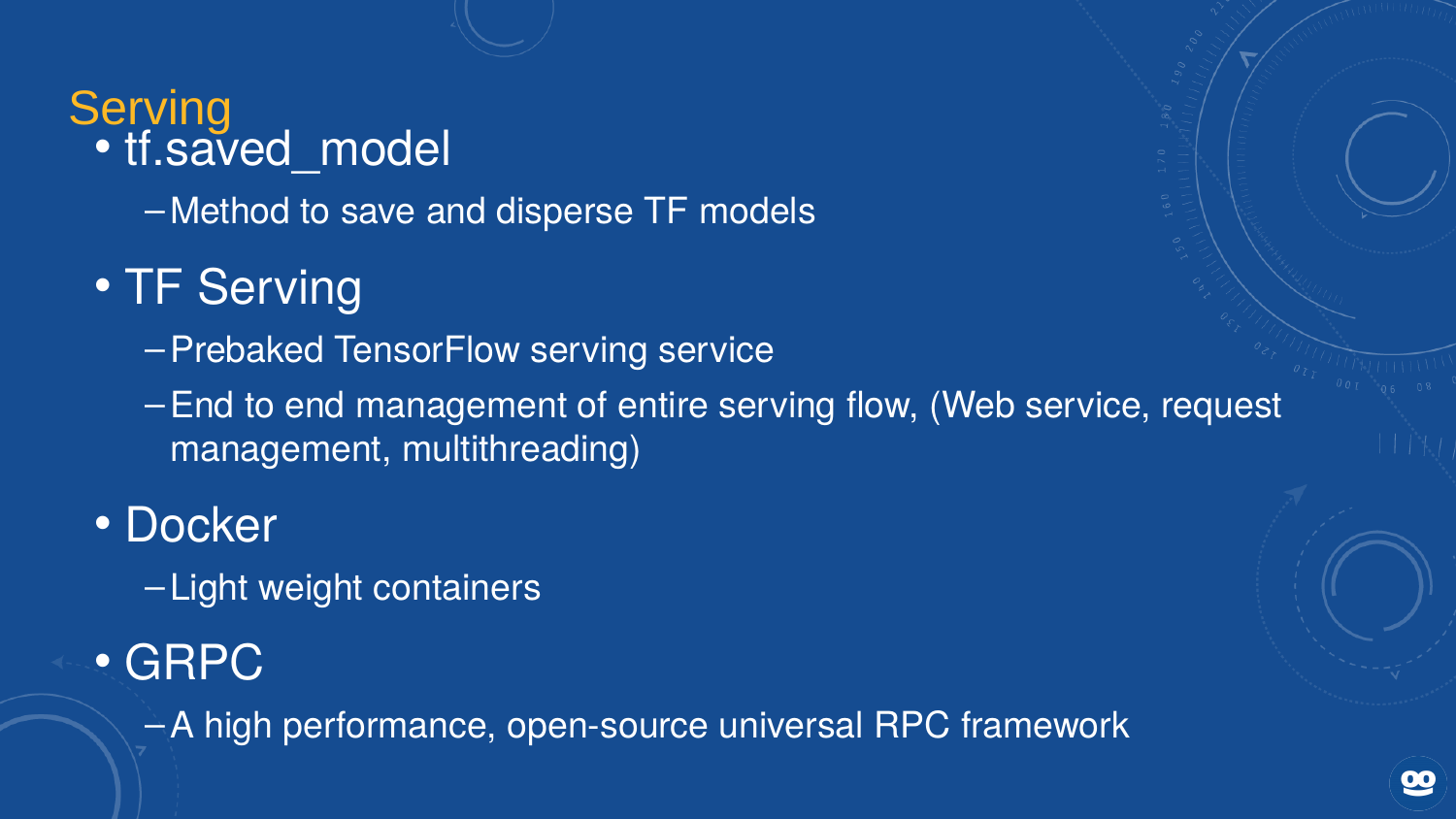

# Serving
 tf.saved_model
Method to save and disperse TF models
 TF Serving
Prebaked TensorFlow serving service
End to end management of entire serving flow, (Web service, request management, multithreading)
 Docker
Light weight containers
 GRPC
A high performance, open-source universal RPC framework